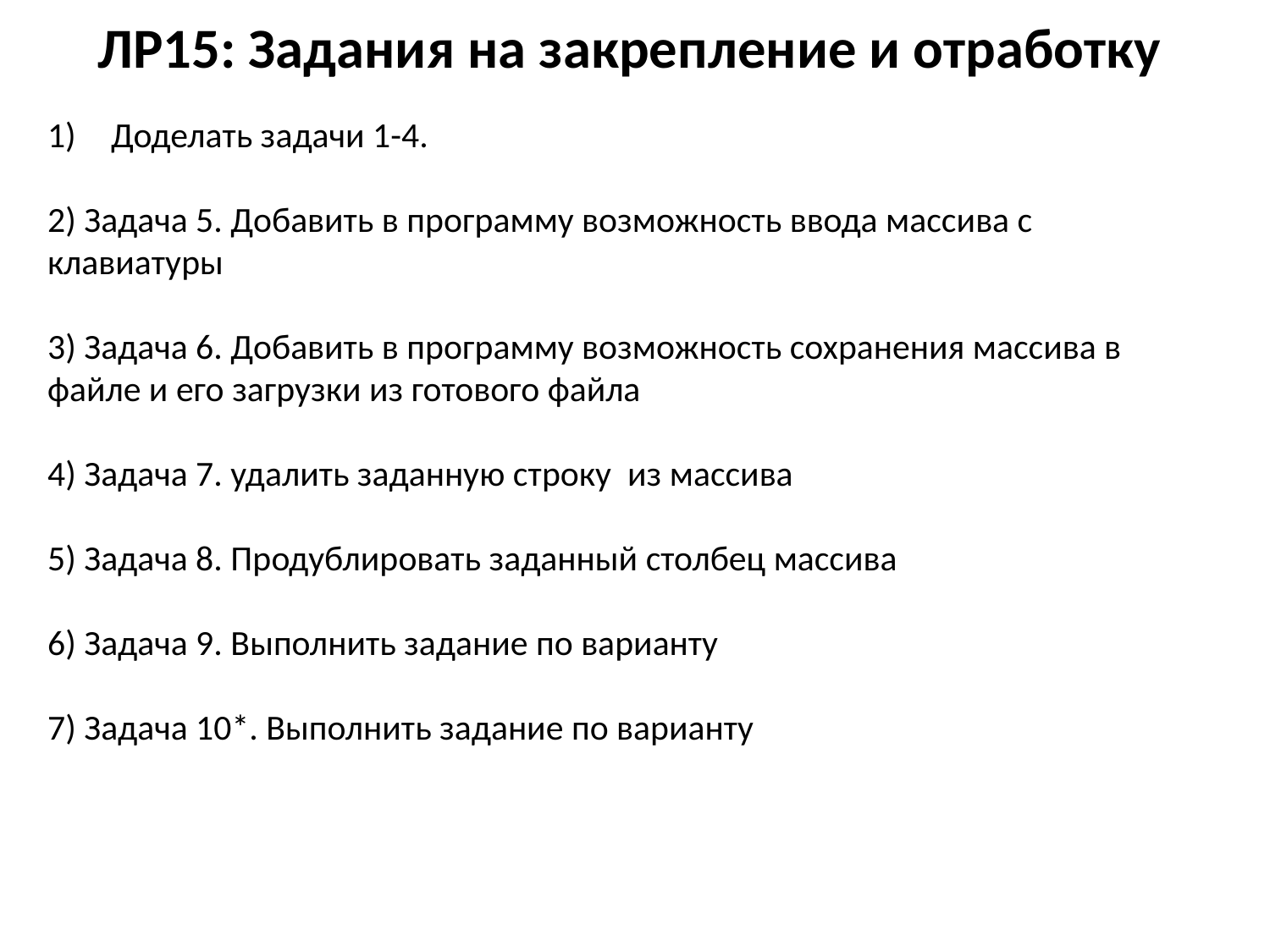

# ЛР15: Задания на закрепление и отработку
Доделать задачи 1-4.

2) Задача 5. Добавить в программу возможность ввода массива с клавиатуры

3) Задача 6. Добавить в программу возможность сохранения массива в файле и его загрузки из готового файла

4) Задача 7. удалить заданную строку  из массива

5) Задача 8. Продублировать заданный столбец массива

6) Задача 9. Выполнить задание по варианту

7) Задача 10*. Выполнить задание по варианту